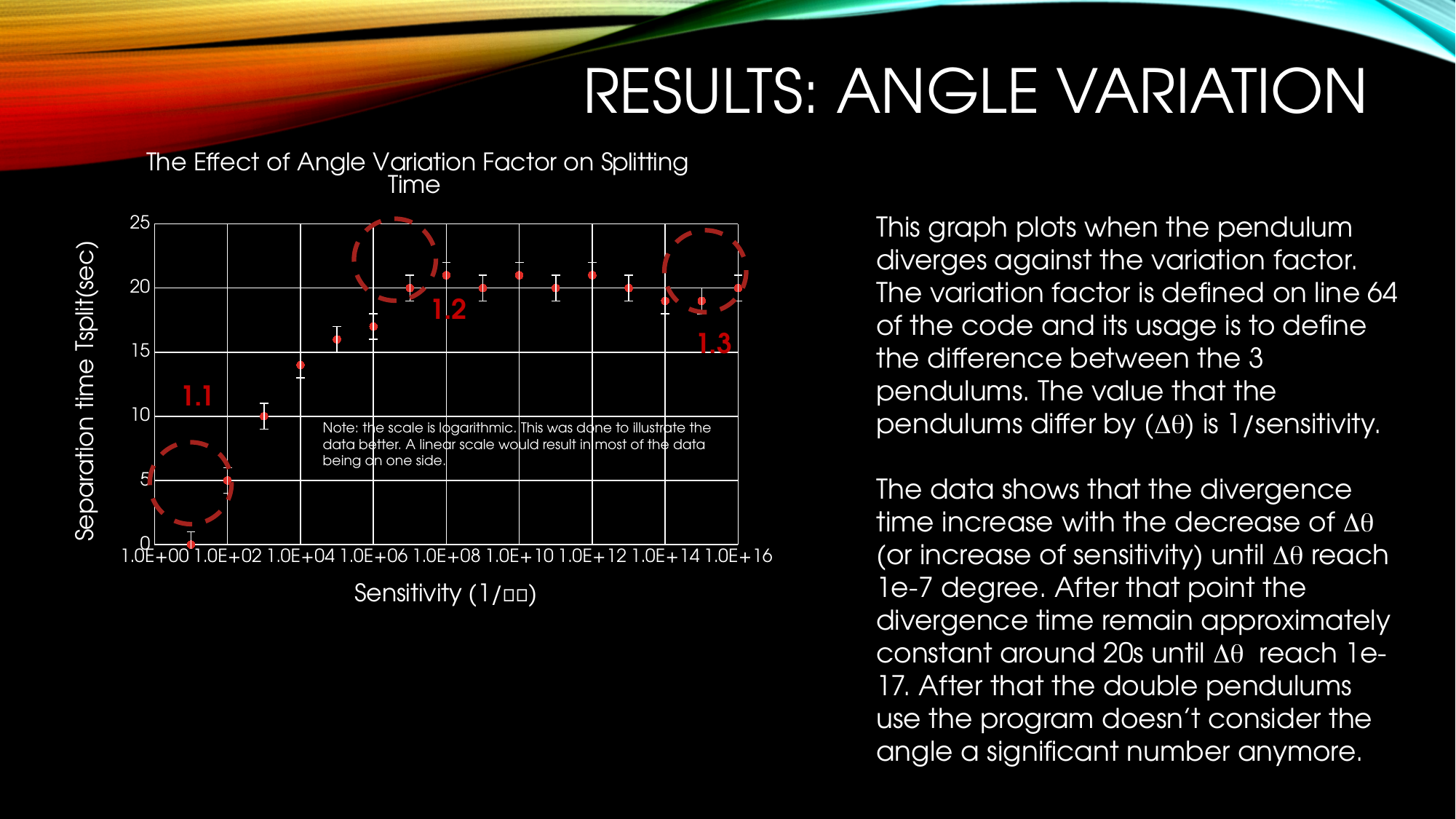

# Results: Angle variation

### Chart: The Effect of Angle Variation Factor on Splitting Time

| Category | diverge time |
|---|---|
1.1
Note: the scale is logarithmic. This was done to illustrate the data better. A linear scale would result in most of the data being on one side.

This graph plots when the pendulum diverges against the variation factor. The variation factor is defined on line 64 of the code and its usage is to define the difference between the 3 pendulums. The value that the pendulums differ by (Δθ) is 1/sensitivity.

The data shows that the divergence time increase with the decrease of Δθ (or increase of sensitivity) until Δθ reach  1e-7 degree. After that point the divergence time remain approximately constant around 20s until Δθ  reach 1e-17. After that the double pendulums use the program doesn’t consider the angle a significant number anymore.

1.2
1.3